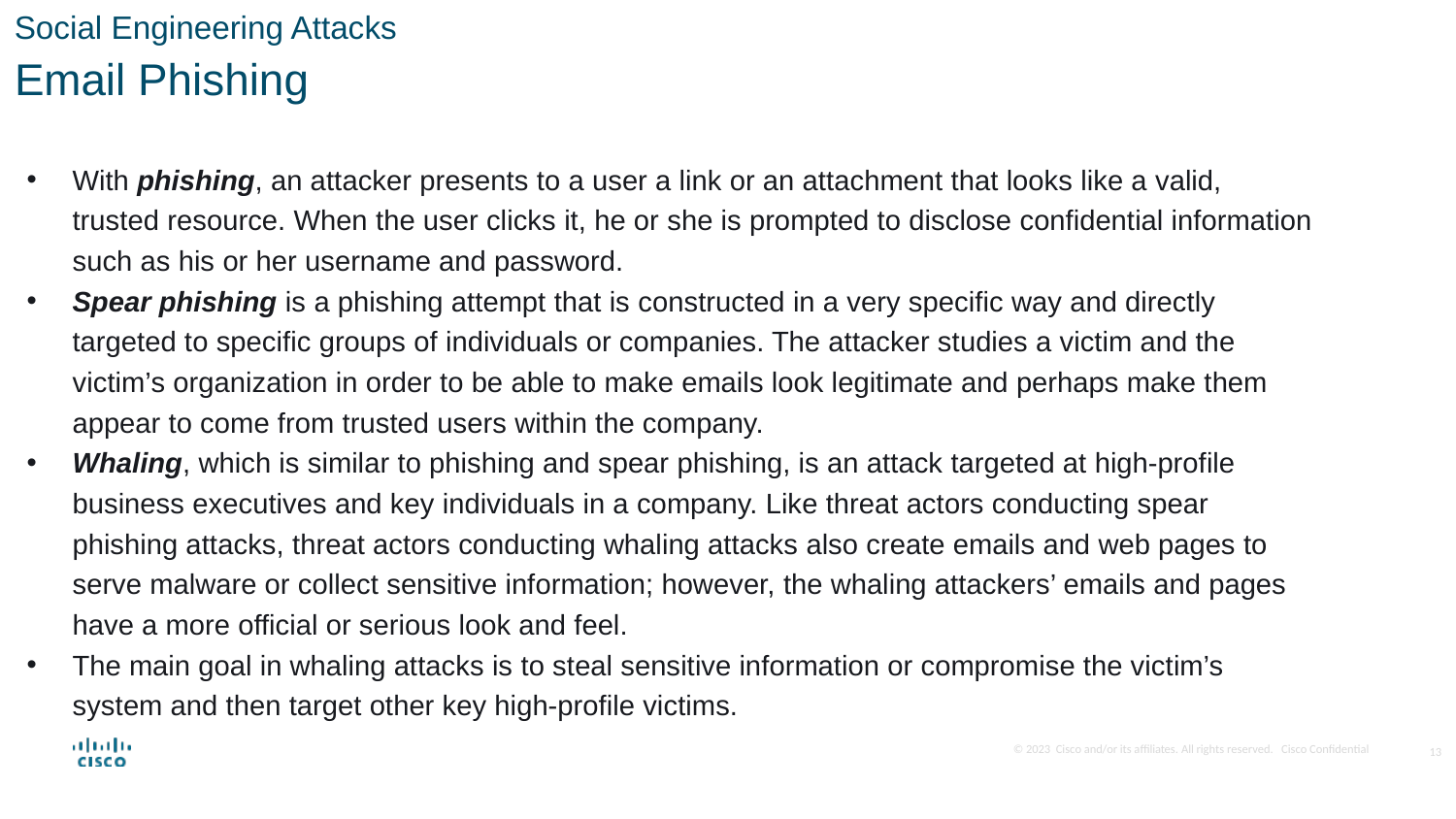

Social Engineering Attacks
Email Phishing
With phishing, an attacker presents to a user a link or an attachment that looks like a valid, trusted resource. When the user clicks it, he or she is prompted to disclose confidential information such as his or her username and password.
Spear phishing is a phishing attempt that is constructed in a very specific way and directly targeted to specific groups of individuals or companies. The attacker studies a victim and the victim’s organization in order to be able to make emails look legitimate and perhaps make them appear to come from trusted users within the company.
Whaling, which is similar to phishing and spear phishing, is an attack targeted at high-profile business executives and key individuals in a company. Like threat actors conducting spear phishing attacks, threat actors conducting whaling attacks also create emails and web pages to serve malware or collect sensitive information; however, the whaling attackers’ emails and pages have a more official or serious look and feel.
The main goal in whaling attacks is to steal sensitive information or compromise the victim’s system and then target other key high-profile victims.
13